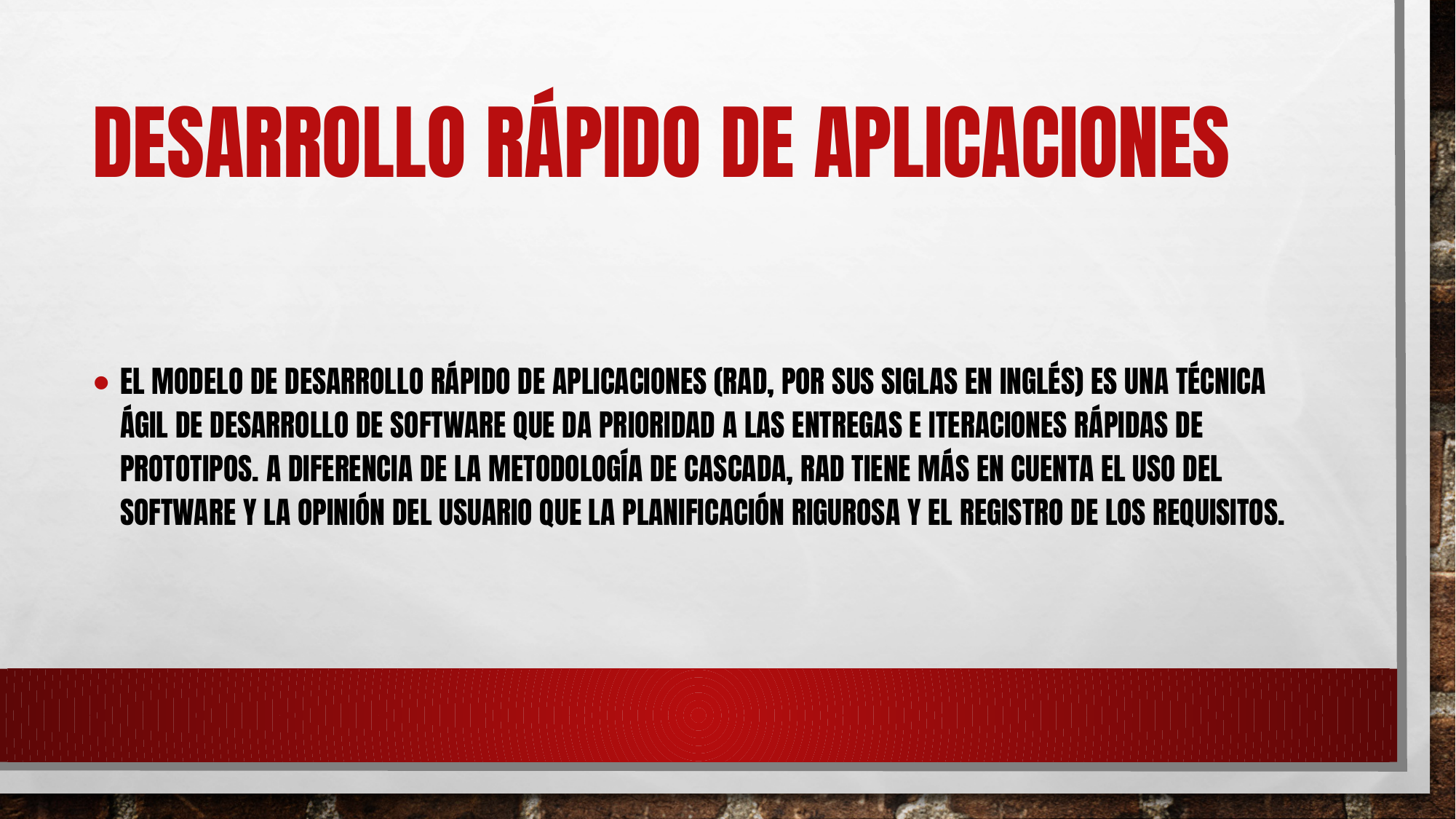

# Desarrollo rápido de aplicaciones
El modelo de desarrollo rápido de aplicaciones (RAD, por sus siglas en inglés) es una técnica ágil de desarrollo de software que da prioridad a las entregas e iteraciones rápidas de prototipos. A diferencia de la metodología de cascada, RAD tiene más en cuenta el uso del software y la opinión del usuario que la planificación rigurosa y el registro de los requisitos.